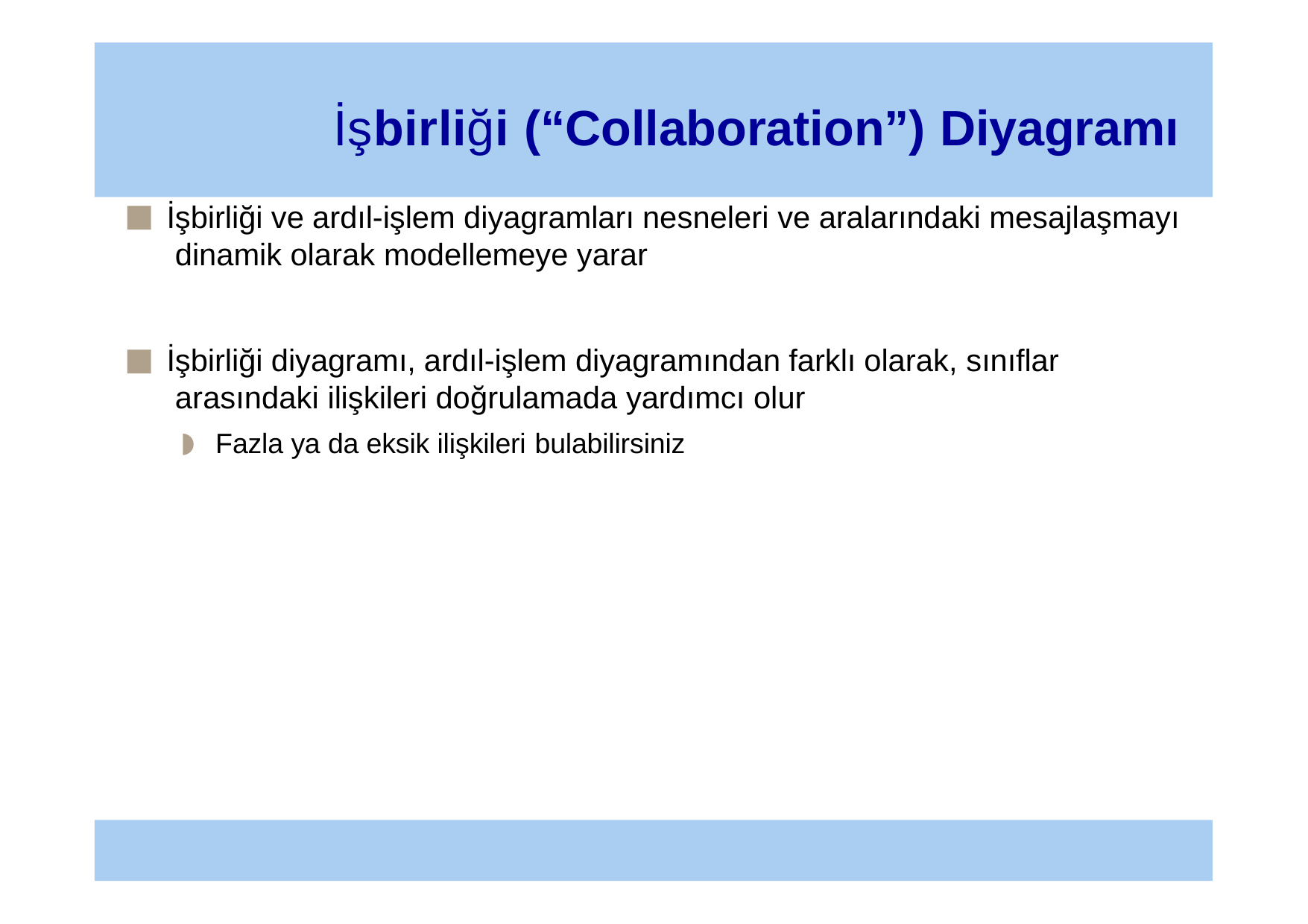

# İşbirliği (“Collaboration”) Diyagramı
İşbirliği ve ardıl-işlem diyagramları nesneleri ve aralarındaki mesajlaşmayı  dinamik olarak modellemeye yarar

İşbirliği diyagramı, ardıl-işlem diyagramından farklı olarak, sınıflar  arasındaki ilişkileri doğrulamada yardımcı olur
Fazla ya da eksik ilişkileri bulabilirsiniz